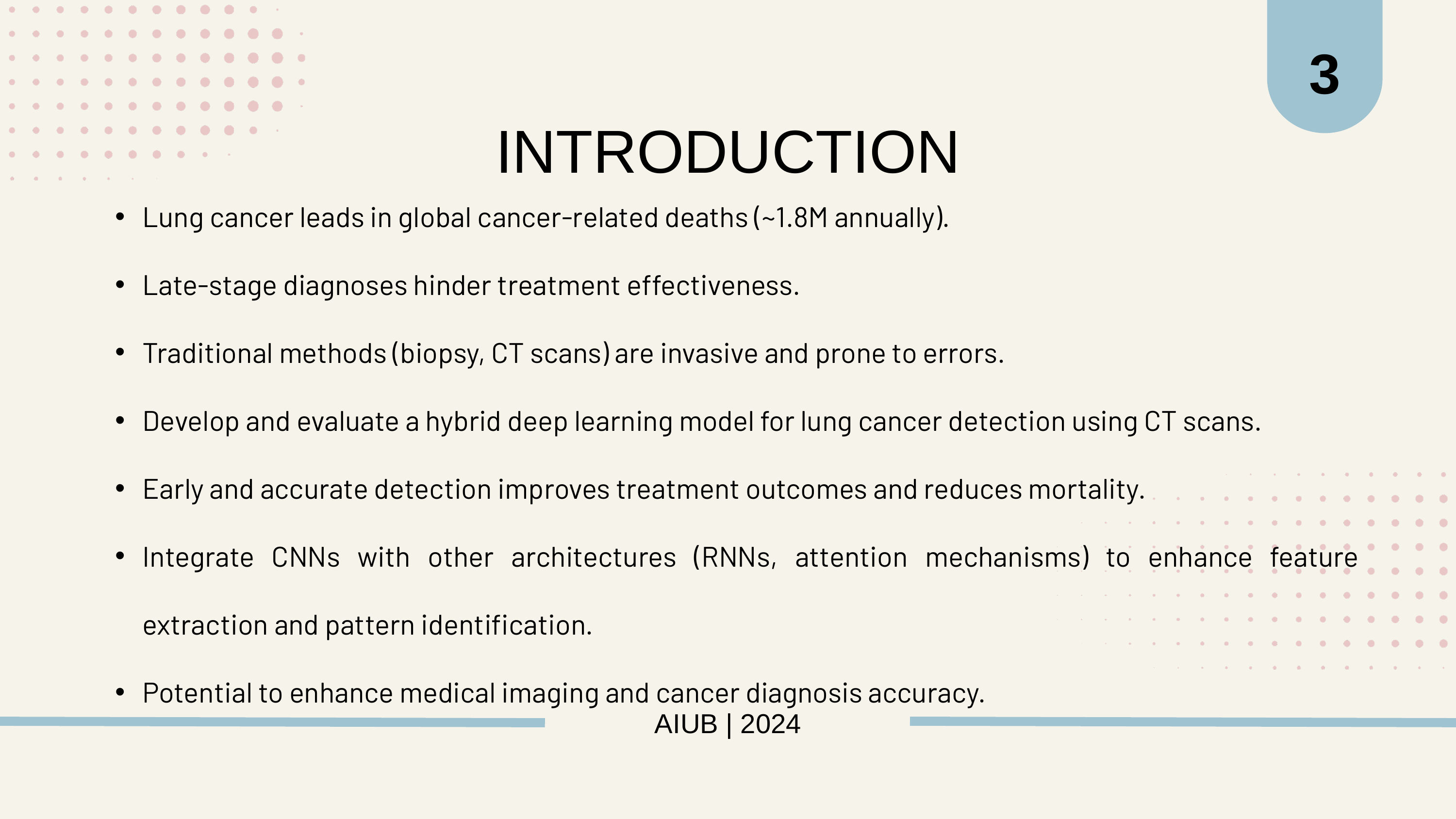

3

INTRODUCTION
Lung cancer leads in global cancer-related deaths (~1.8M annually).
Late-stage diagnoses hinder treatment effectiveness.
Traditional methods (biopsy, CT scans) are invasive and prone to errors.
Develop and evaluate a hybrid deep learning model for lung cancer detection using CT scans.
Early and accurate detection improves treatment outcomes and reduces mortality.
Integrate CNNs with other architectures (RNNs, attention mechanisms) to enhance feature extraction and pattern identification.
Potential to enhance medical imaging and cancer diagnosis accuracy.

AIUB | 2024